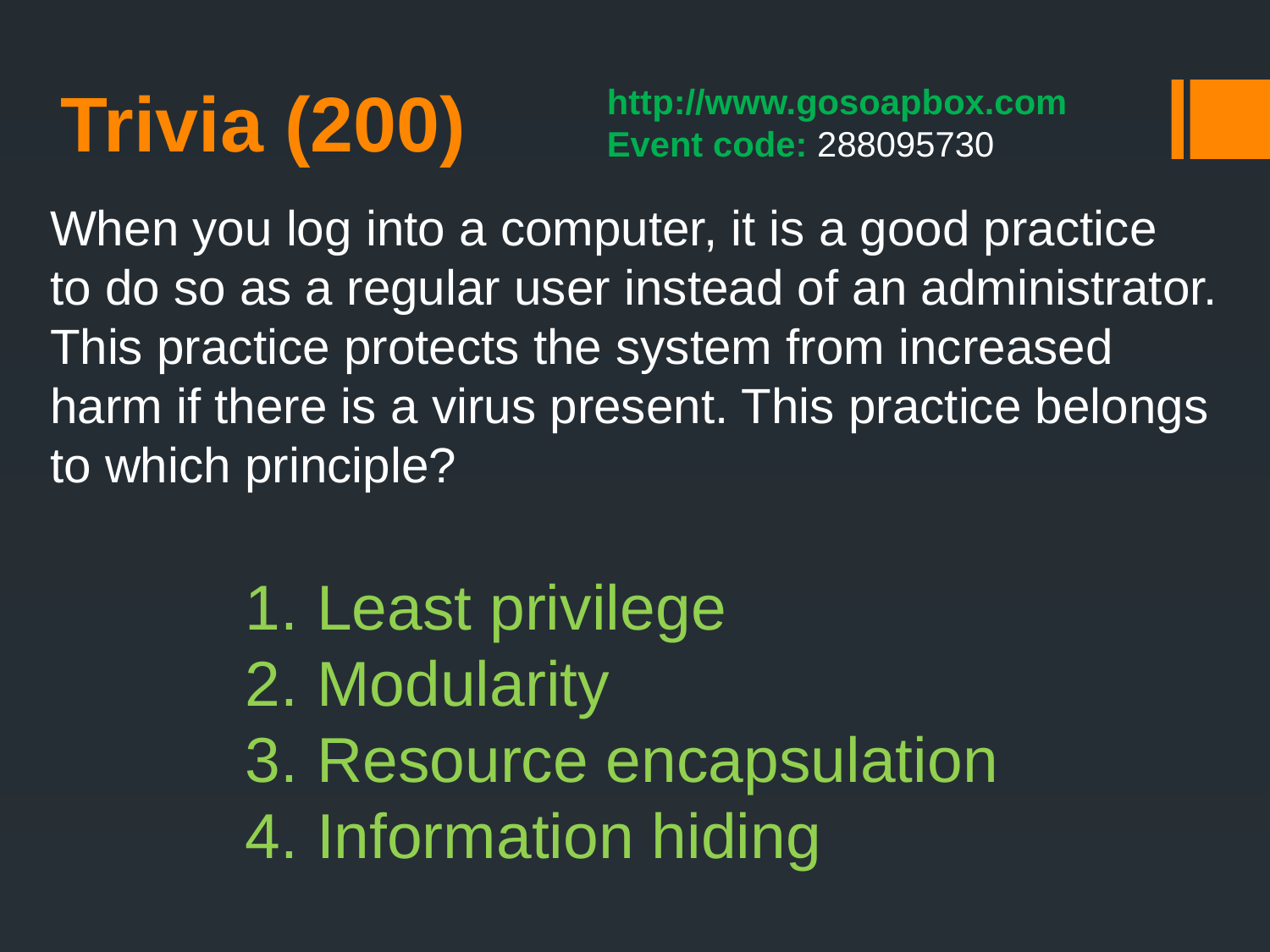

http://www.gosoapbox.com
Event code: 288095730
Trivia (200)
When you log into a computer, it is a good practice
to do so as a regular user instead of an administrator.
This practice protects the system from increased harm if there is a virus present. This practice belongs to which principle?
Least privilege
Modularity
Resource encapsulation
Information hiding